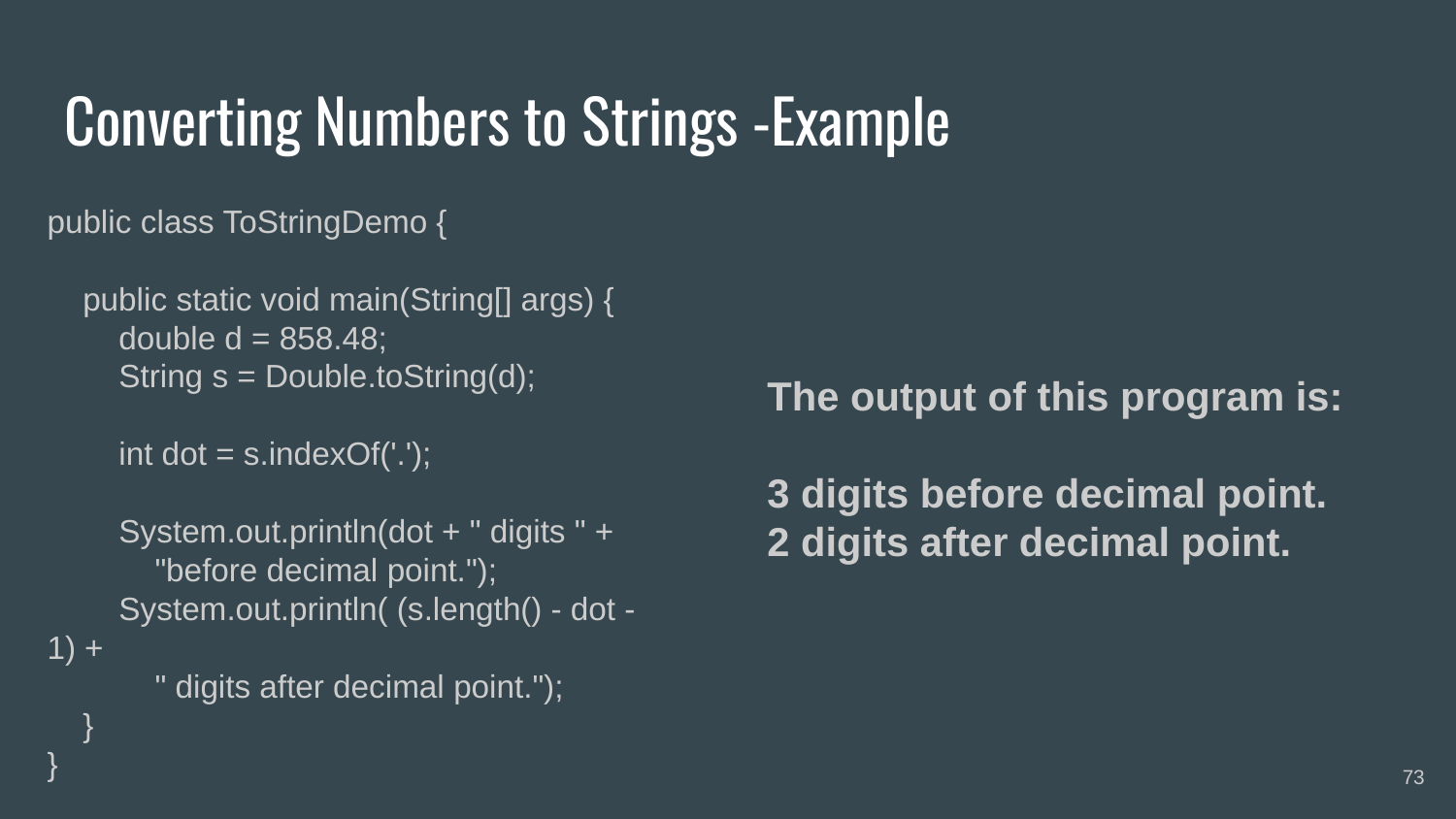

# Converting Numbers to Strings -Example
public class ToStringDemo {

    public static void main(String[] args) {
        double d = 858.48;
        String s = Double.toString(d);

        int dot = s.indexOf('.');

        System.out.println(dot + " digits " +
            "before decimal point.");
        System.out.println( (s.length() - dot - 1) +
            " digits after decimal point.");
    }
}

The output of this program is:

3 digits before decimal point.
2 digits after decimal point.

73